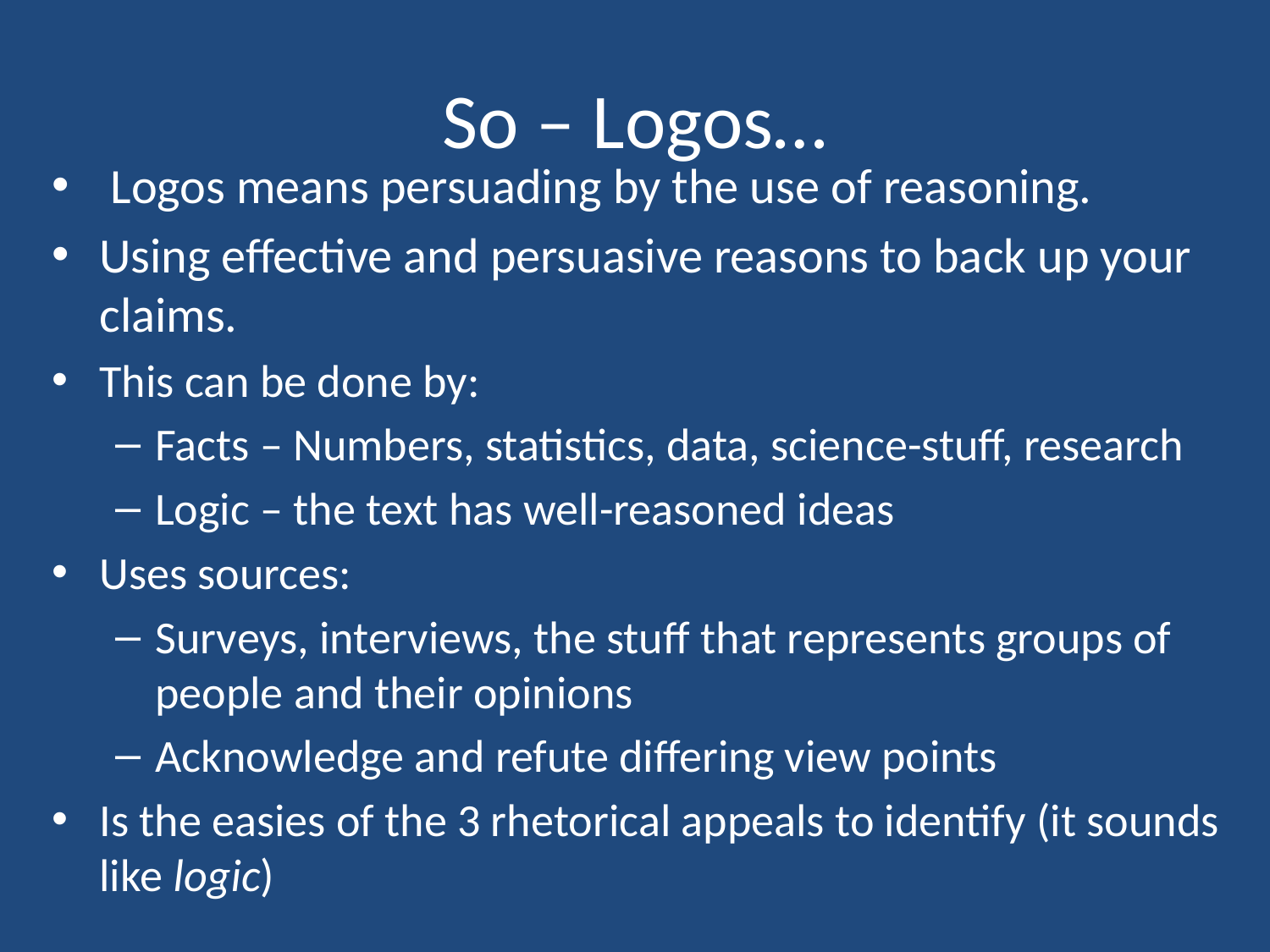

# So – Logos…
 Logos means persuading by the use of reasoning.
Using effective and persuasive reasons to back up your claims.
This can be done by:
Facts – Numbers, statistics, data, science-stuff, research
Logic – the text has well-reasoned ideas
Uses sources:
Surveys, interviews, the stuff that represents groups of people and their opinions
Acknowledge and refute differing view points
Is the easies of the 3 rhetorical appeals to identify (it sounds like logic)